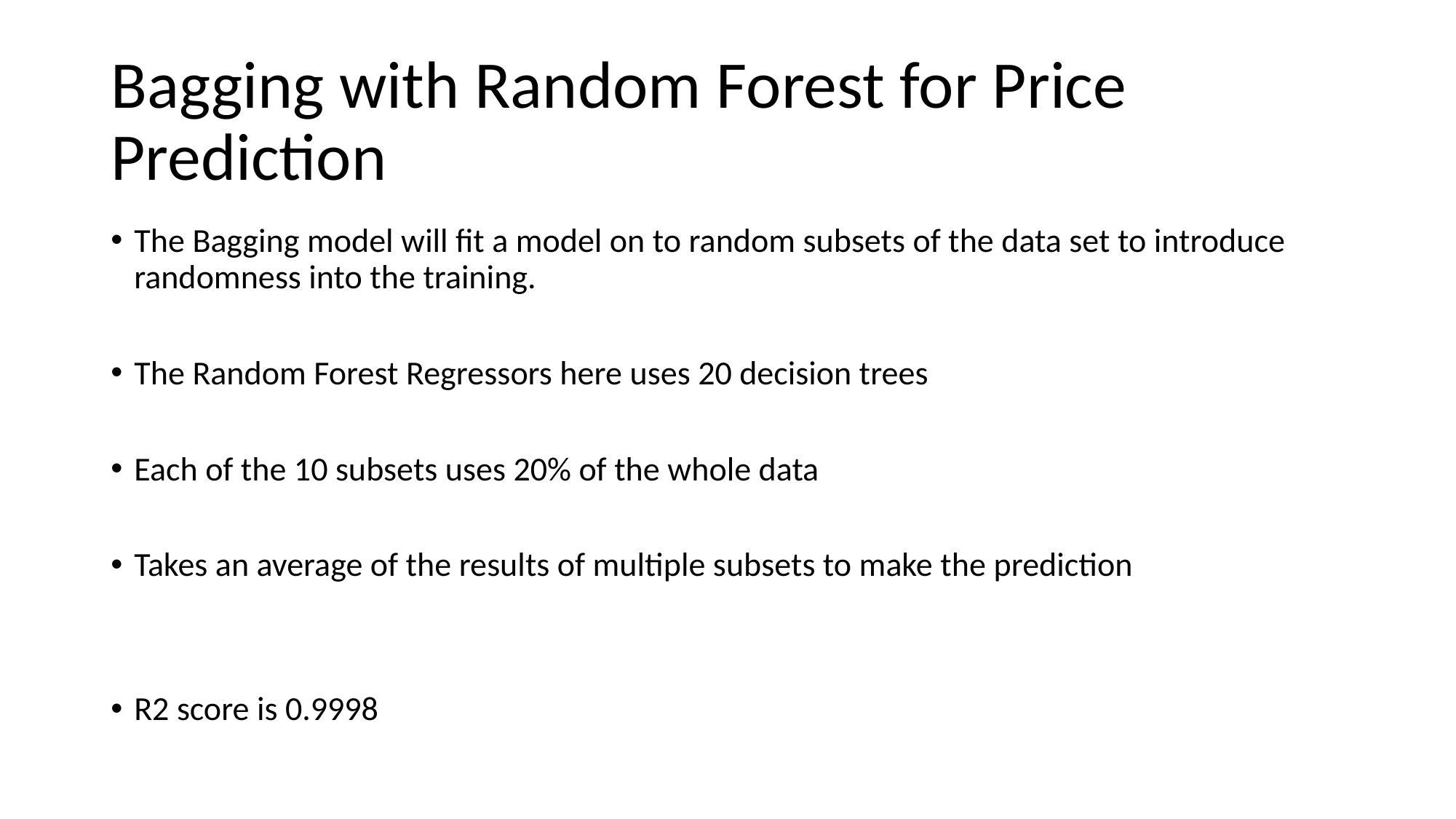

# Bagging with Random Forest for Price Prediction
The Bagging model will fit a model on to random subsets of the data set to introduce randomness into the training.

The Random Forest Regressors here uses 20 decision trees

Each of the 10 subsets uses 20% of the whole data

Takes an average of the results of multiple subsets to make the prediction

R2 score is 0.9998